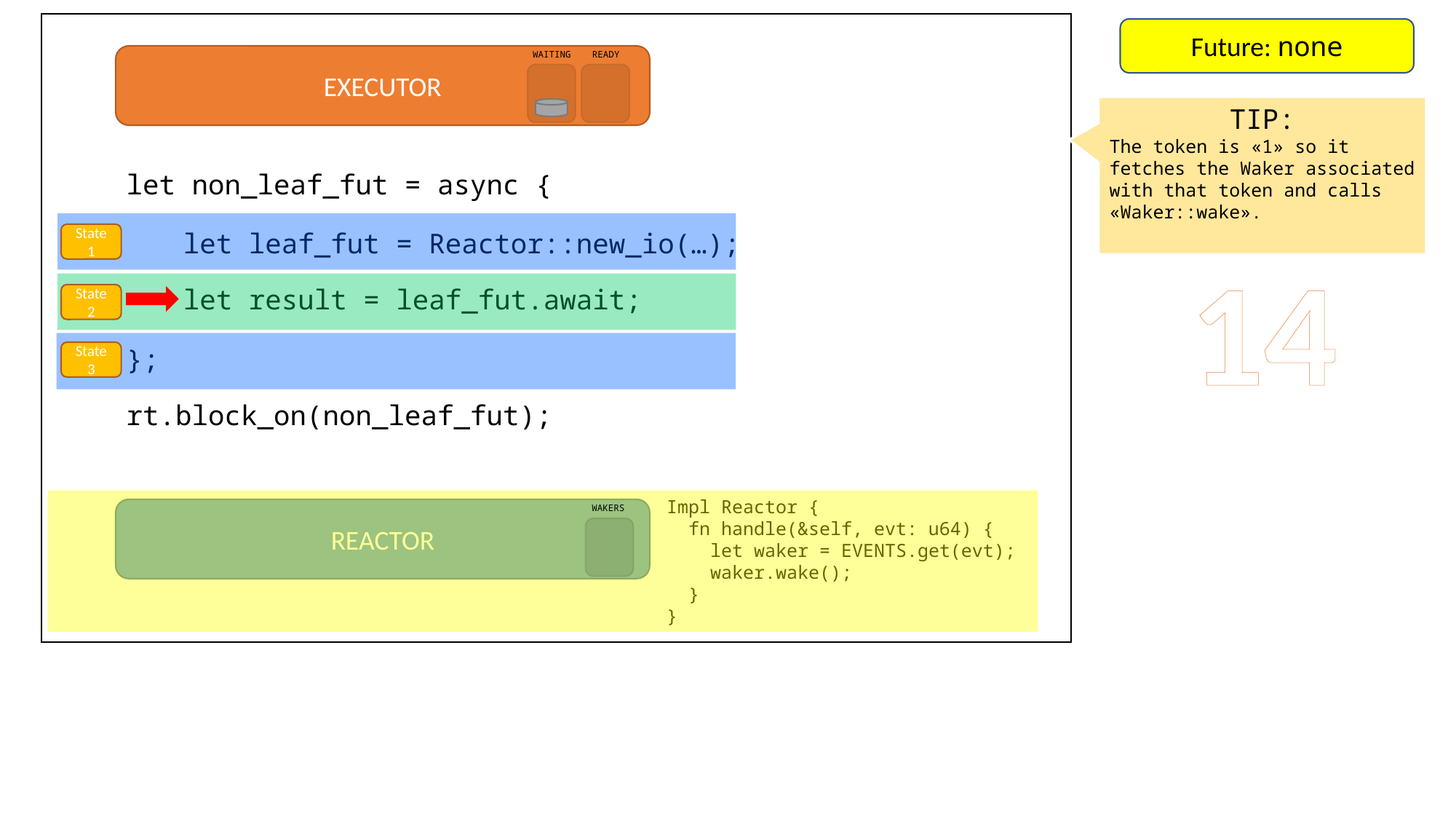

Future: none
WAITING

READY

EXECUTOR
TIP:
The token is «1» so it fetches the Waker associated with that token and calls «Waker::wake».
let non_leaf_fut = async {

let leaf_fut = Reactor::new_io(…);
State 1
14

let result = leaf_fut.await;
State 2

};
State 3
rt.block_on(non_leaf_fut);

Impl Reactor {
  fn handle(&self, evt: u64) {
    let waker = EVENTS.get(evt);
    waker.wake();
  }
}

WAKERS

REACTOR